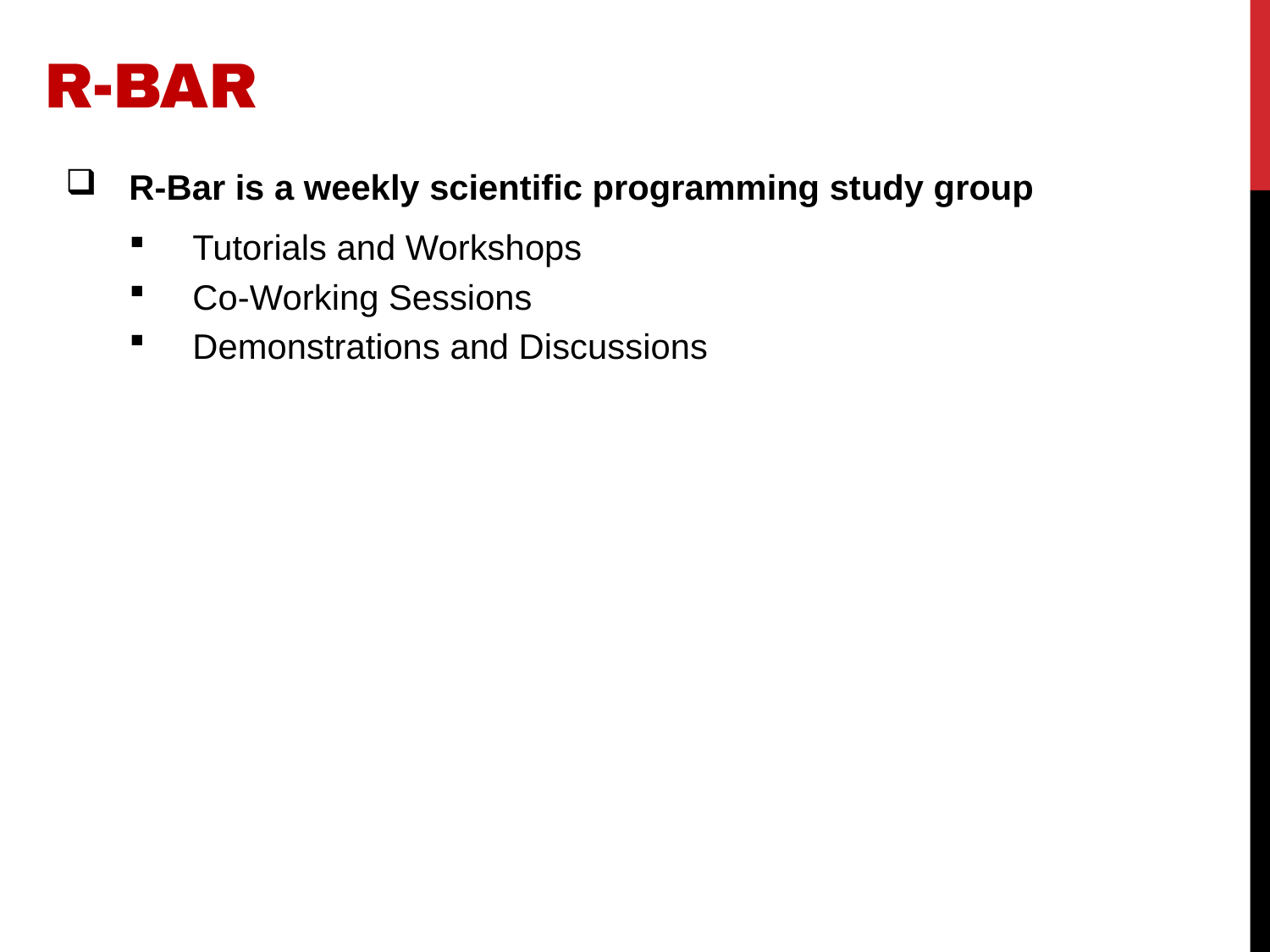

R-Bar
R-Bar is a weekly scientific programming study group
Tutorials and Workshops
Co-Working Sessions
Demonstrations and Discussions